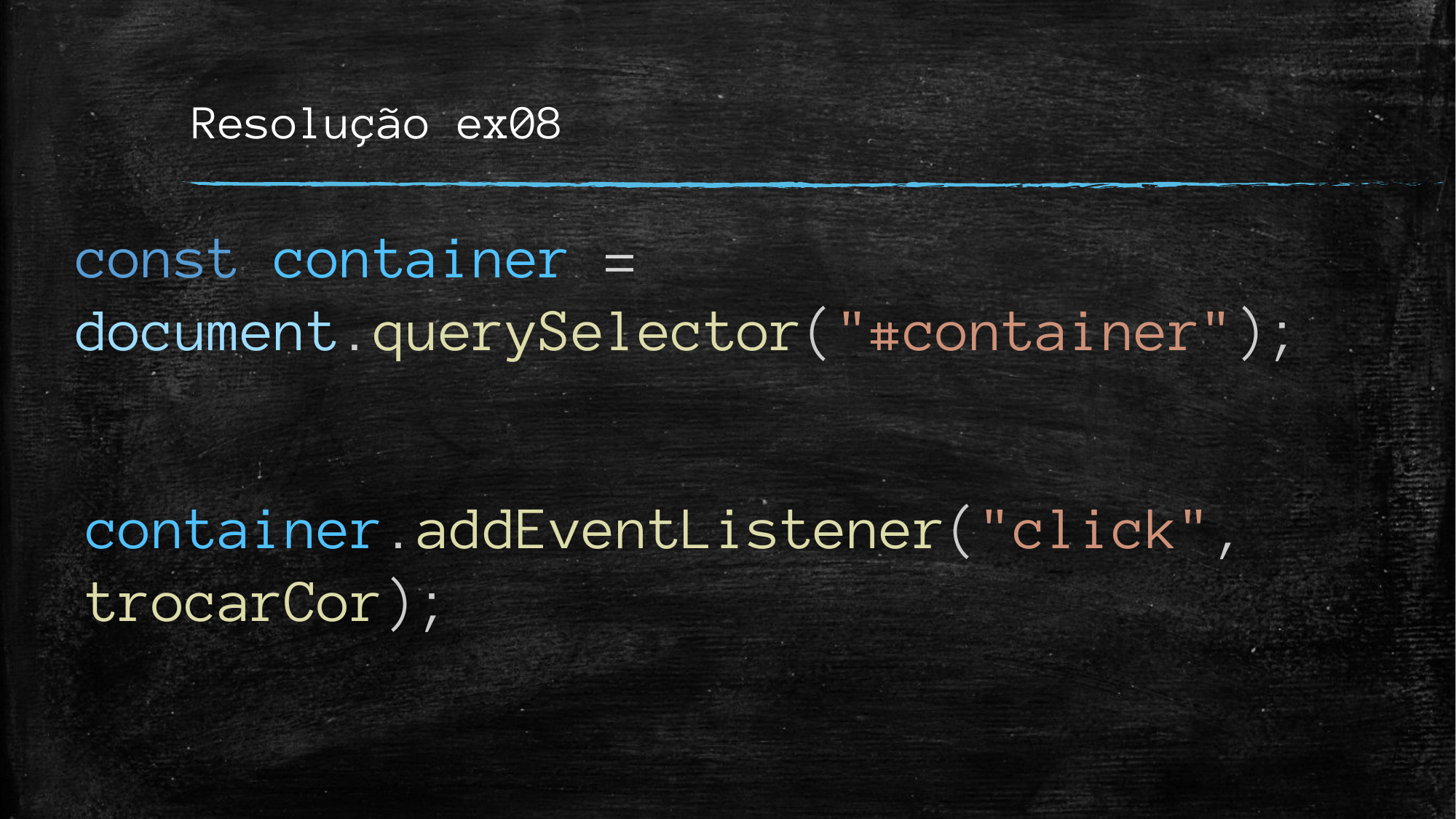

# Resolução ex08
const container = document.querySelector("#container");

container.addEventListener("click",
trocarCor);